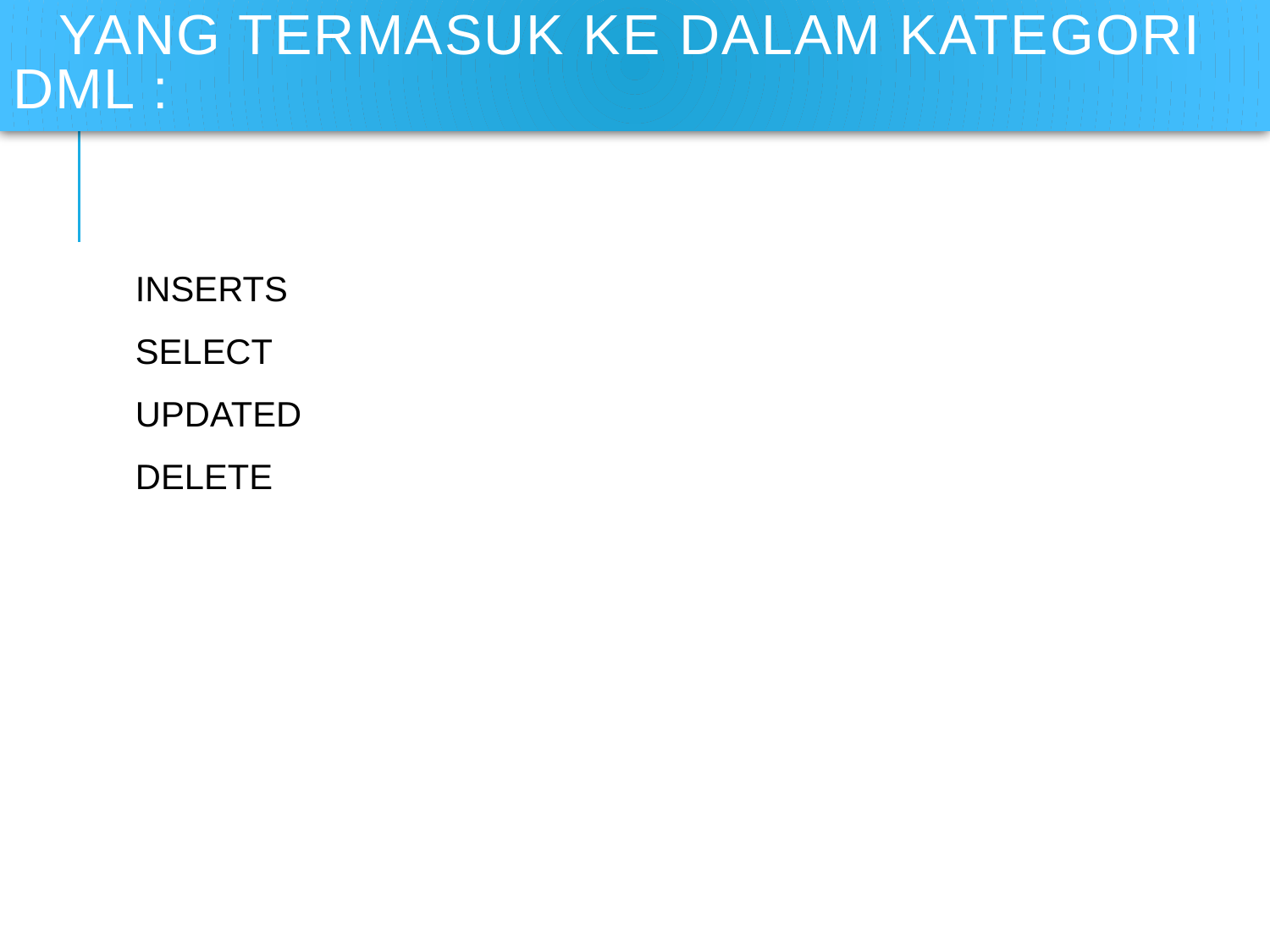

# Yang termasuk ke dalam kategori DML :
INSERTS
SELECT
UPDATED
DELETE